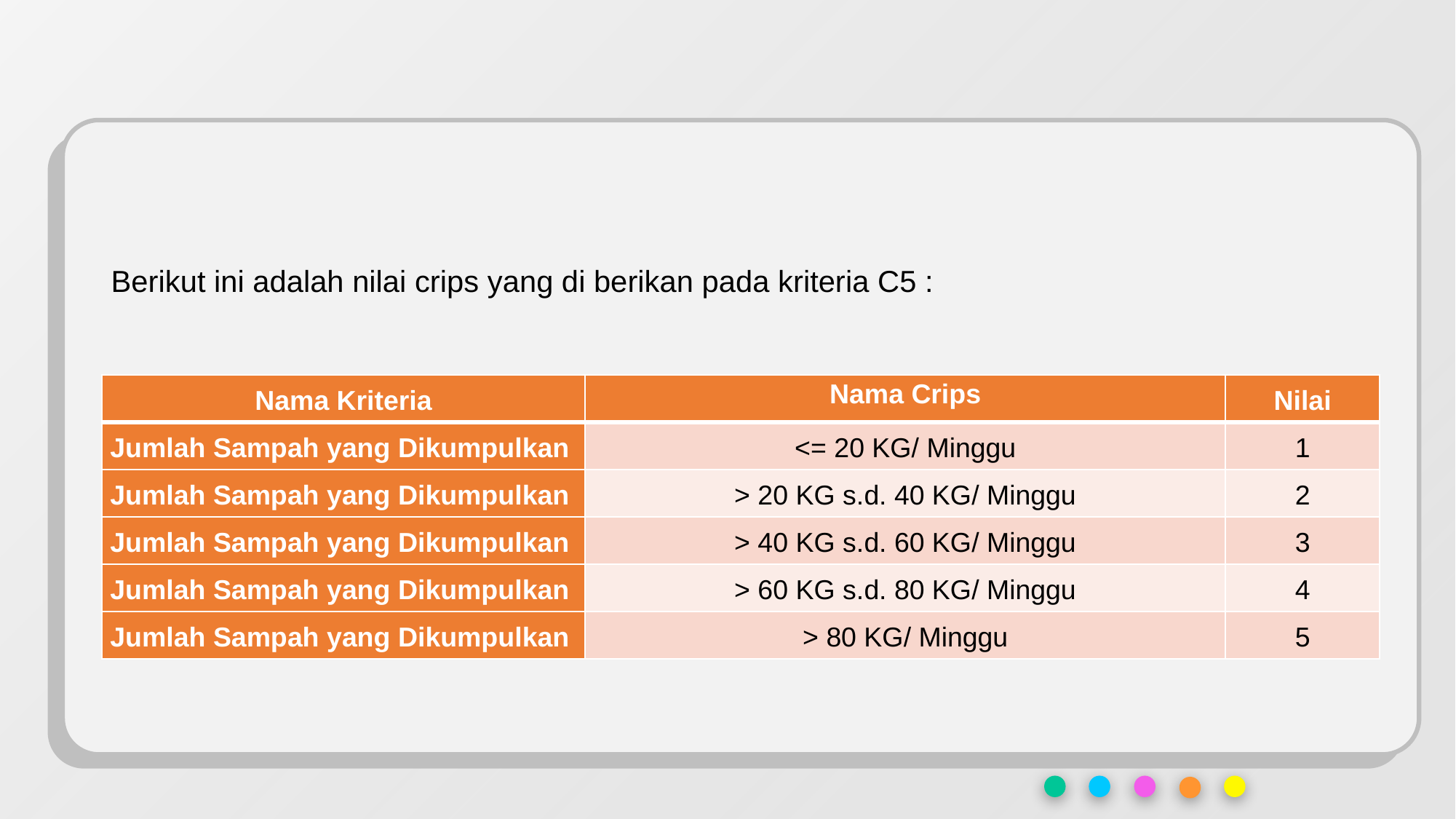

Berikut ini adalah nilai crips yang di berikan pada kriteria C5 :
| Nama Kriteria | Nama Crips | Nilai |
| --- | --- | --- |
| Jumlah Sampah yang Dikumpulkan | <= 20 KG/ Minggu | 1 |
| Jumlah Sampah yang Dikumpulkan | > 20 KG s.d. 40 KG/ Minggu | 2 |
| Jumlah Sampah yang Dikumpulkan | > 40 KG s.d. 60 KG/ Minggu | 3 |
| Jumlah Sampah yang Dikumpulkan | > 60 KG s.d. 80 KG/ Minggu | 4 |
| Jumlah Sampah yang Dikumpulkan | > 80 KG/ Minggu | 5 |